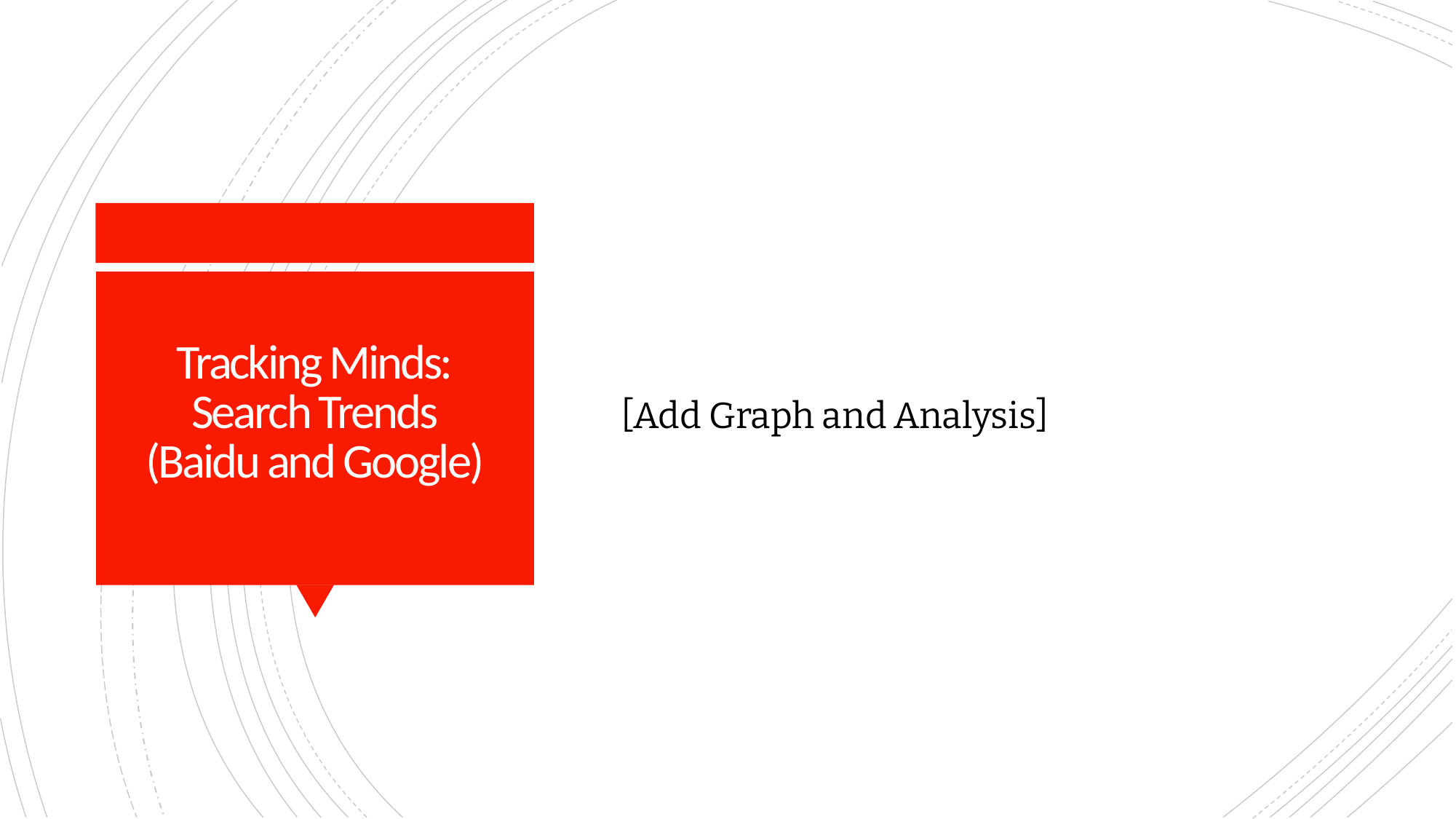

[Add Graph and Analysis]
# Tracking Minds: Search Trends (Baidu and Google)